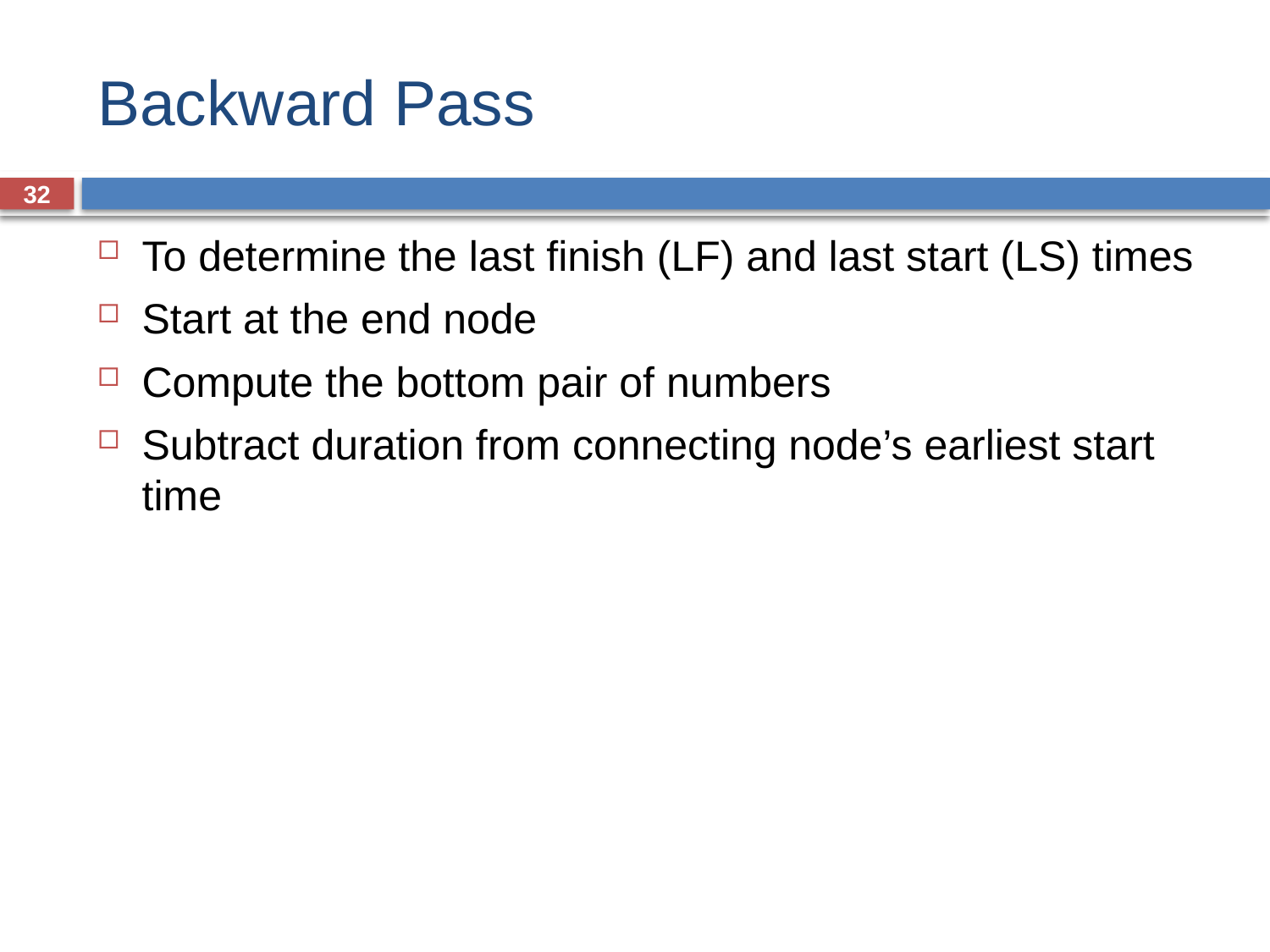

# Backward Pass
32
To determine the last finish (LF) and last start (LS) times
Start at the end node
Compute the bottom pair of numbers
Subtract duration from connecting node’s earliest start time